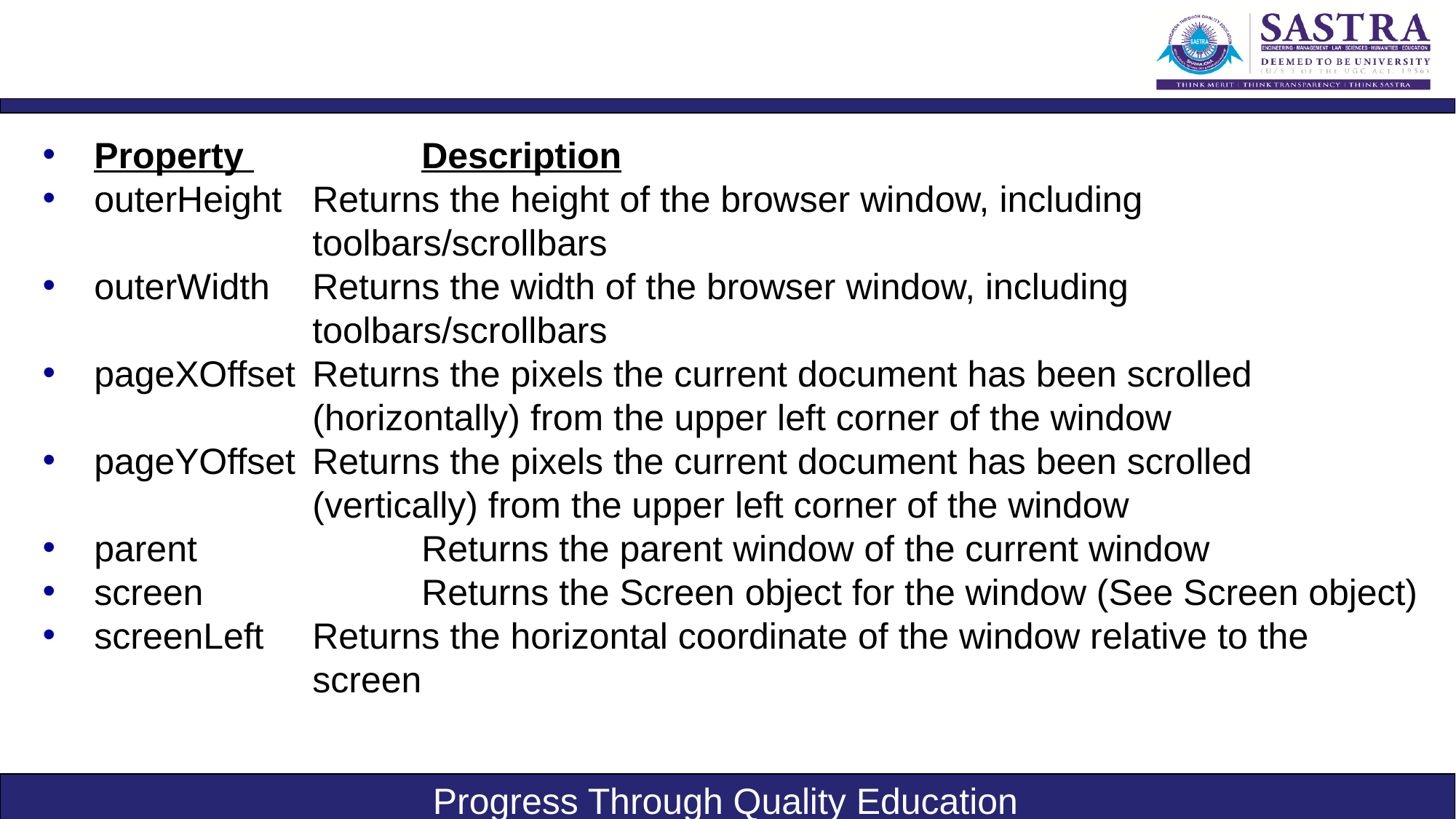

#
Property 		Description
outerHeight 	Returns the height of the browser window, including 					toolbars/scrollbars
outerWidth 	Returns the width of the browser window, including 					toolbars/scrollbars
pageXOffset 	Returns the pixels the current document has been scrolled 				(horizontally) from the upper left corner of the window
pageYOffset 	Returns the pixels the current document has been scrolled 				(vertically) from the upper left corner of the window
parent 		Returns the parent window of the current window
screen 		Returns the Screen object for the window (See Screen object)
screenLeft 	Returns the horizontal coordinate of the window relative to the 			screen